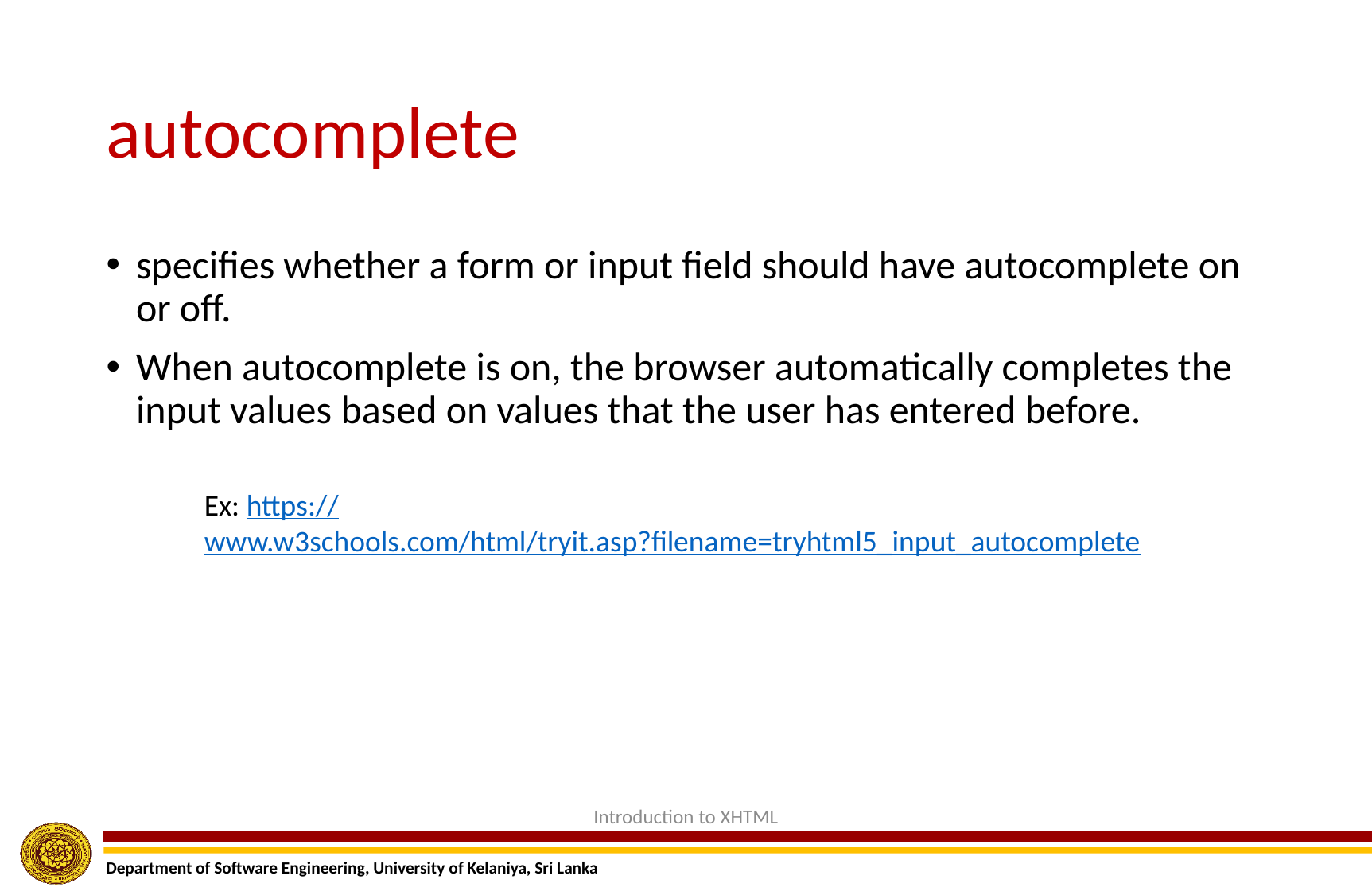

# autocomplete
specifies whether a form or input field should have autocomplete on or off.
When autocomplete is on, the browser automatically completes the input values based on values that the user has entered before.

Ex: https://www.w3schools.com/html/tryit.asp?filename=tryhtml5_input_autocomplete

Introduction to XHTML